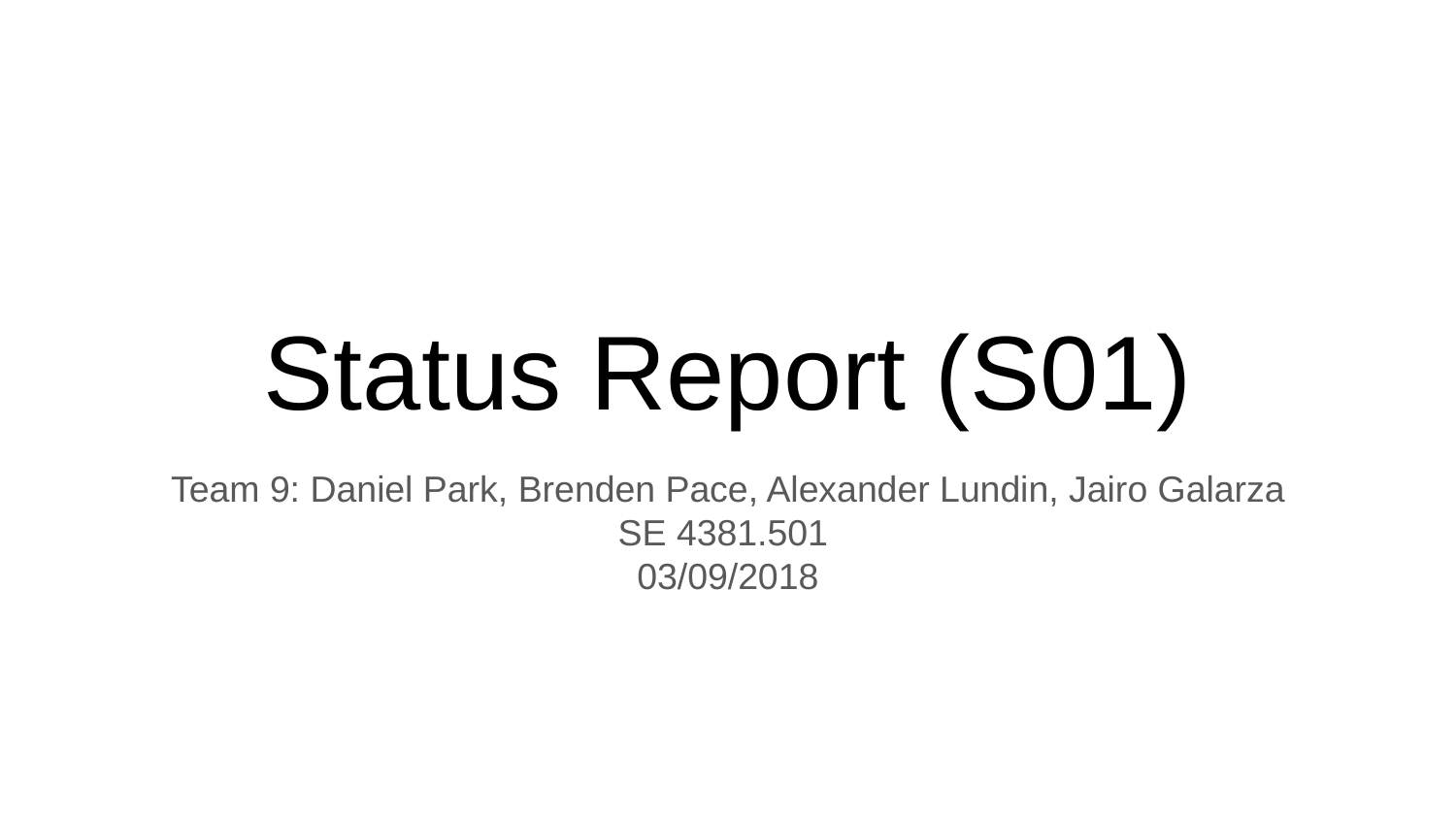

# Status Report (S01)
Team 9: Daniel Park, Brenden Pace, Alexander Lundin, Jairo Galarza
SE 4381.501
03/09/2018